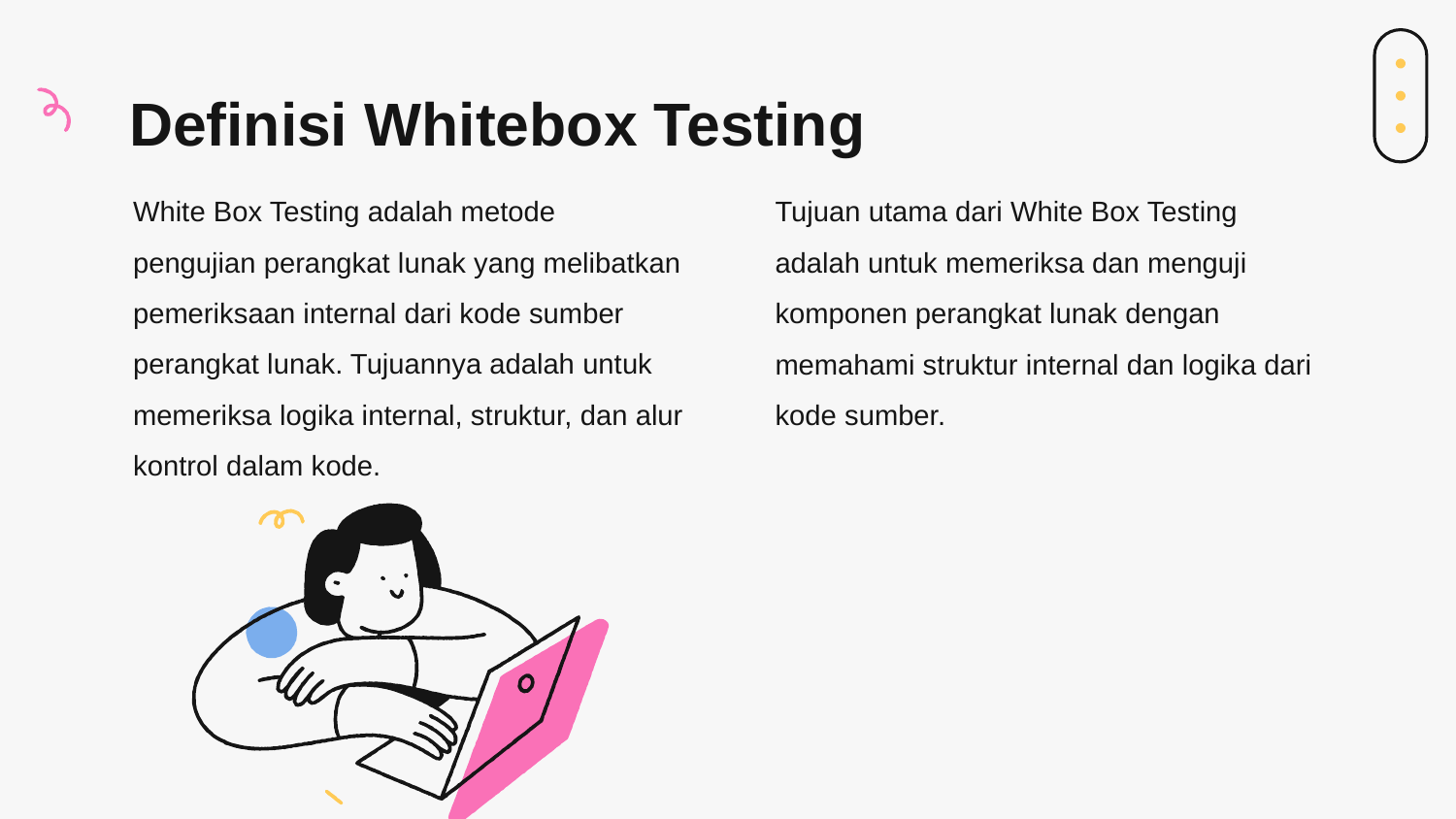

# Definisi Whitebox Testing

White Box Testing adalah metode pengujian perangkat lunak yang melibatkan pemeriksaan internal dari kode sumber perangkat lunak. Tujuannya adalah untuk memeriksa logika internal, struktur, dan alur kontrol dalam kode.
Tujuan utama dari White Box Testing adalah untuk memeriksa dan menguji komponen perangkat lunak dengan memahami struktur internal dan logika dari kode sumber.